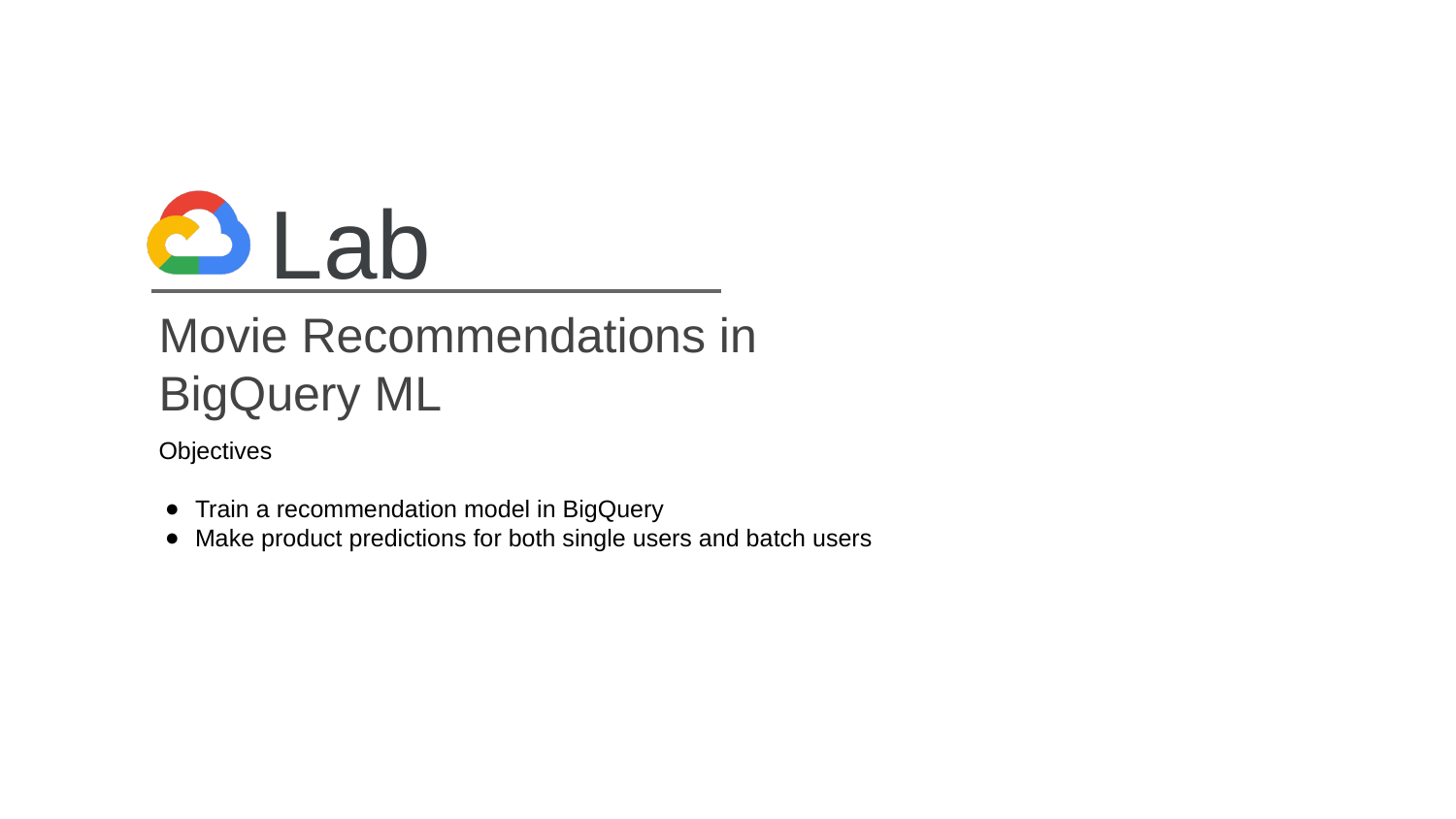

# Lab
Movie Recommendations in BigQuery ML
Objectives

Train a recommendation model in BigQuery
Make product predictions for both single users and batch users